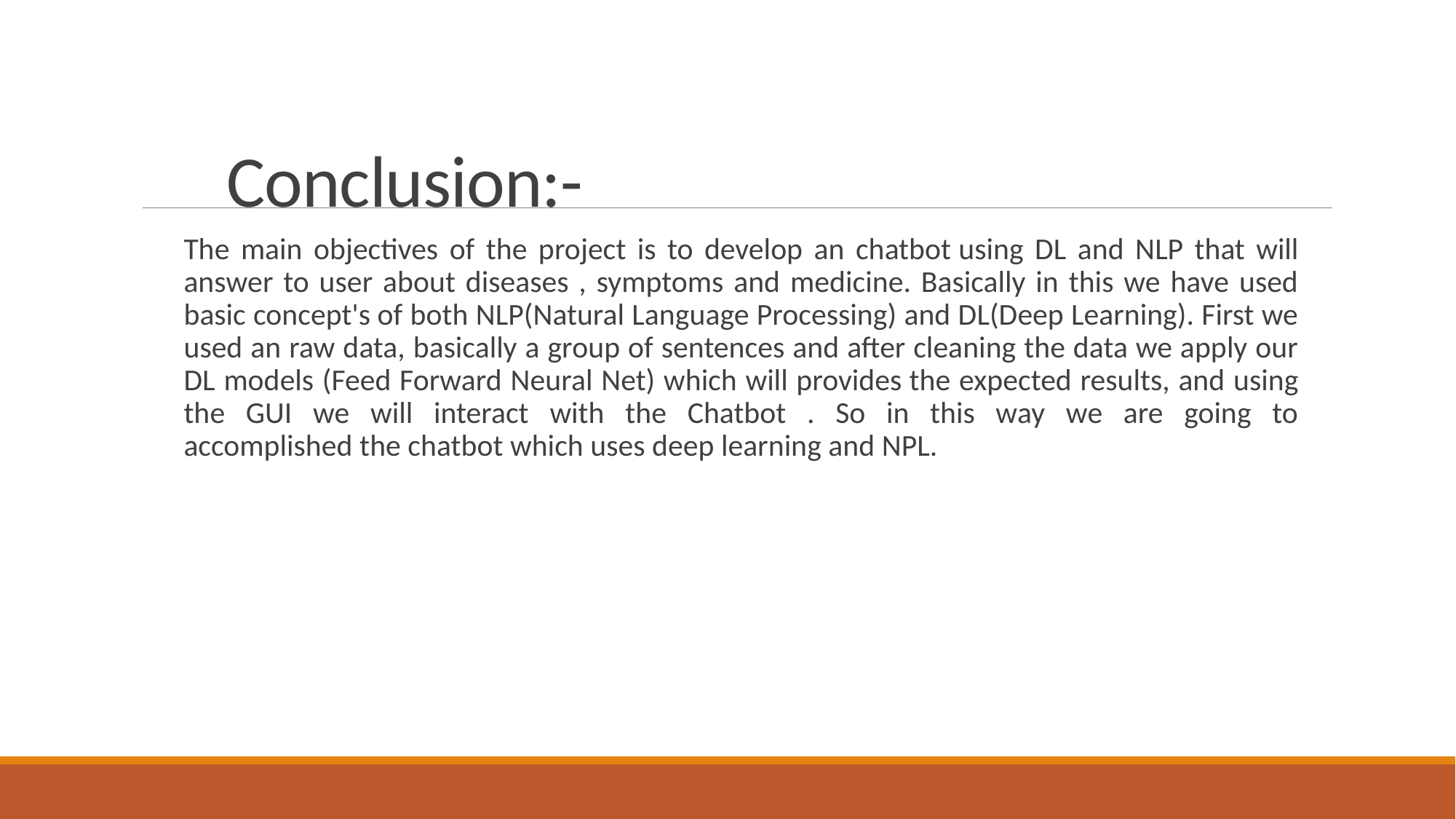

# Conclusion:-
The main objectives of the project is to develop an chatbot using DL and NLP that will answer to user about diseases , symptoms and medicine. Basically in this we have used basic concept's of both NLP(Natural Language Processing) and DL(Deep Learning). First we used an raw data, basically a group of sentences and after cleaning the data we apply our DL models (Feed Forward Neural Net) which will provides the expected results, and using the GUI we will interact with the Chatbot . So in this way we are going to accomplished the chatbot which uses deep learning and NPL.